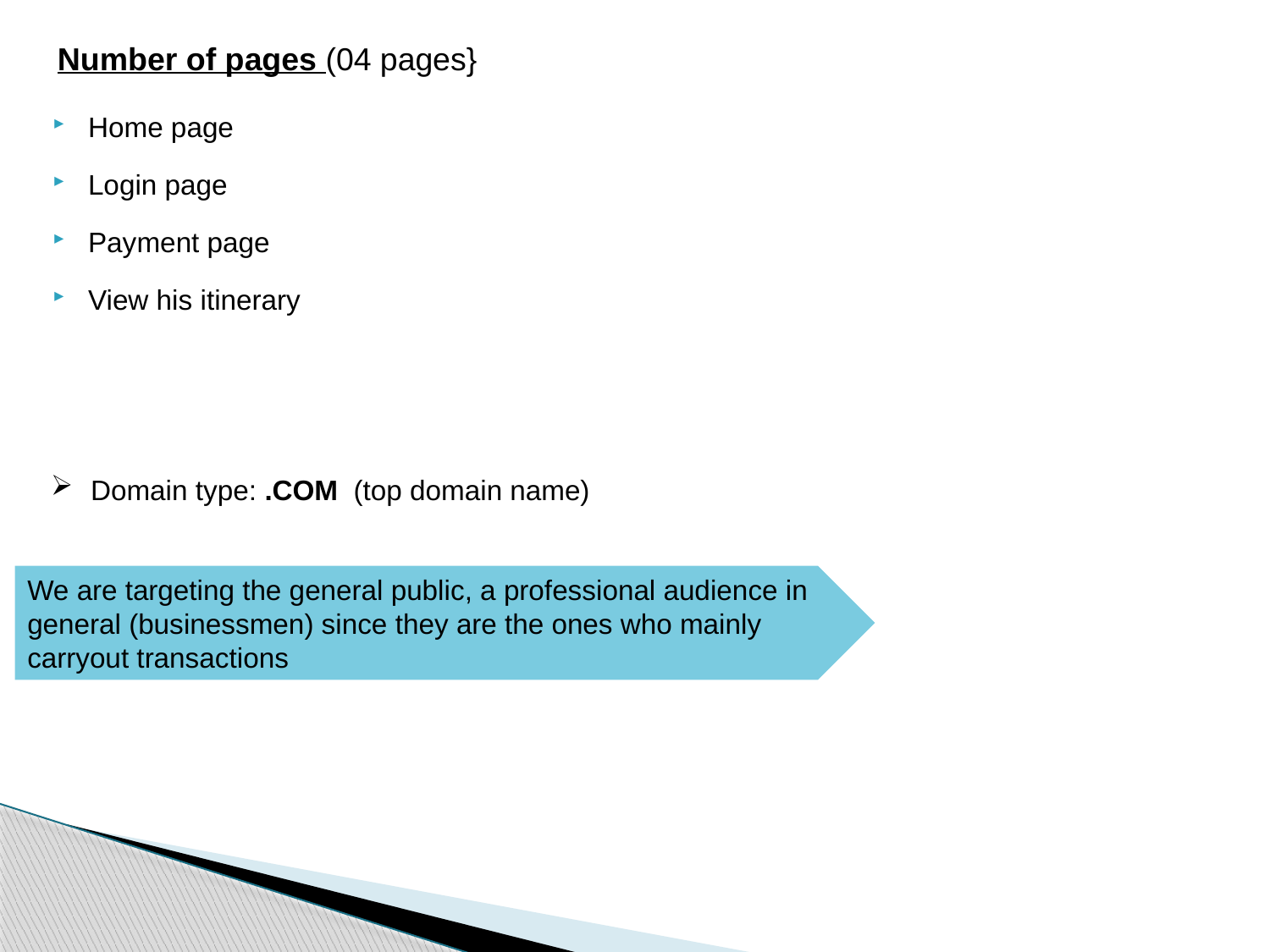

# Number of pages (04 pages}
Home page
Login page
Payment page
View his itinerary

Domain type: .COM  (top domain name)

We are targeting the general public, a professional audience in general (businessmen) since they are the ones who mainly carryout transactions